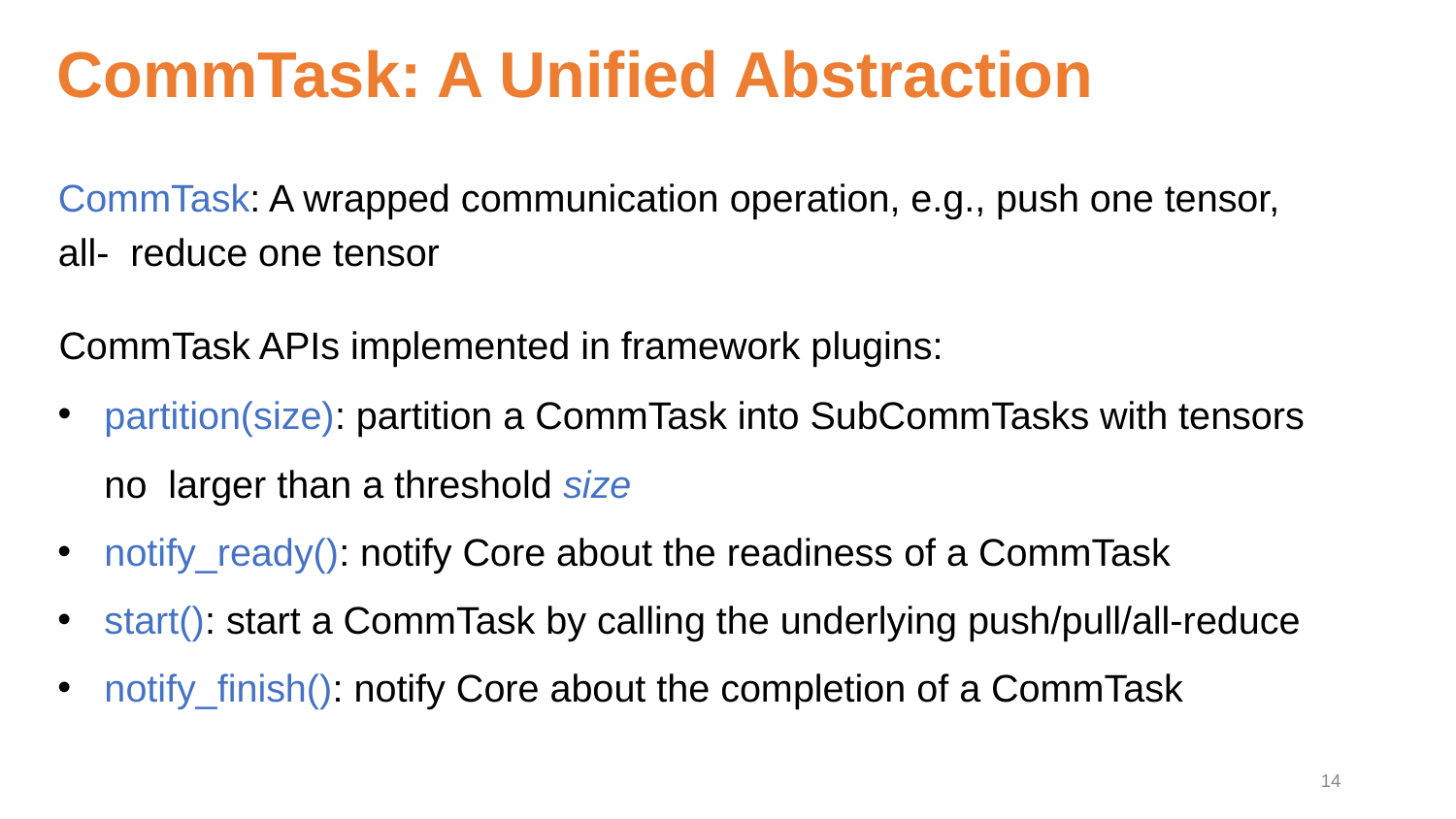

# CommTask: A Unified Abstraction
CommTask: A wrapped communication operation, e.g., push one tensor, all-  reduce one tensor

CommTask APIs implemented in framework plugins:
partition(size): partition a CommTask into SubCommTasks with tensors no  larger than a threshold size
notify_ready(): notify Core about the readiness of a CommTask
start(): start a CommTask by calling the underlying push/pull/all-reduce
notify_finish(): notify Core about the completion of a CommTask
14